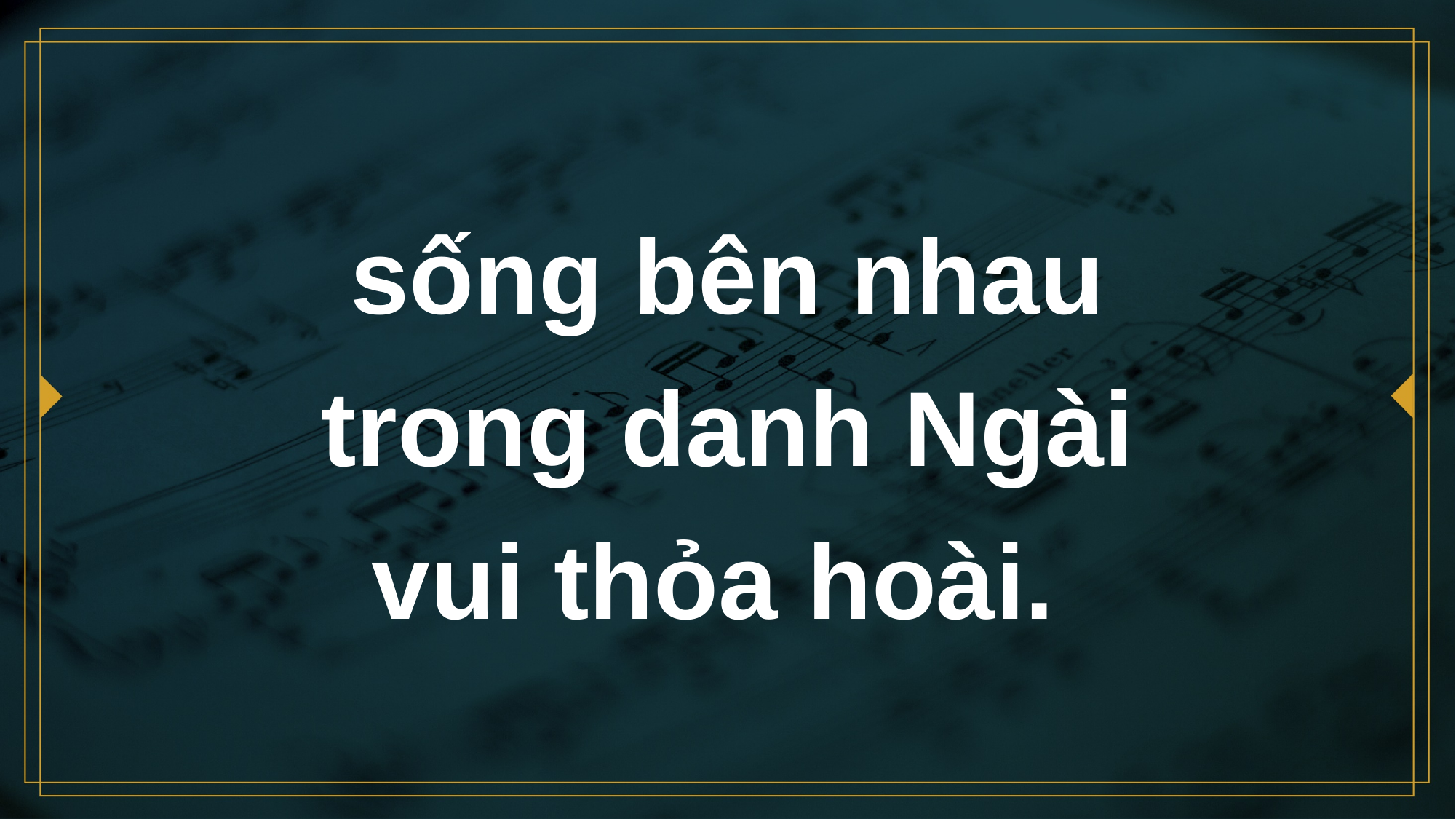

# sống bên nhau trong danh Ngài vui thỏa hoài.